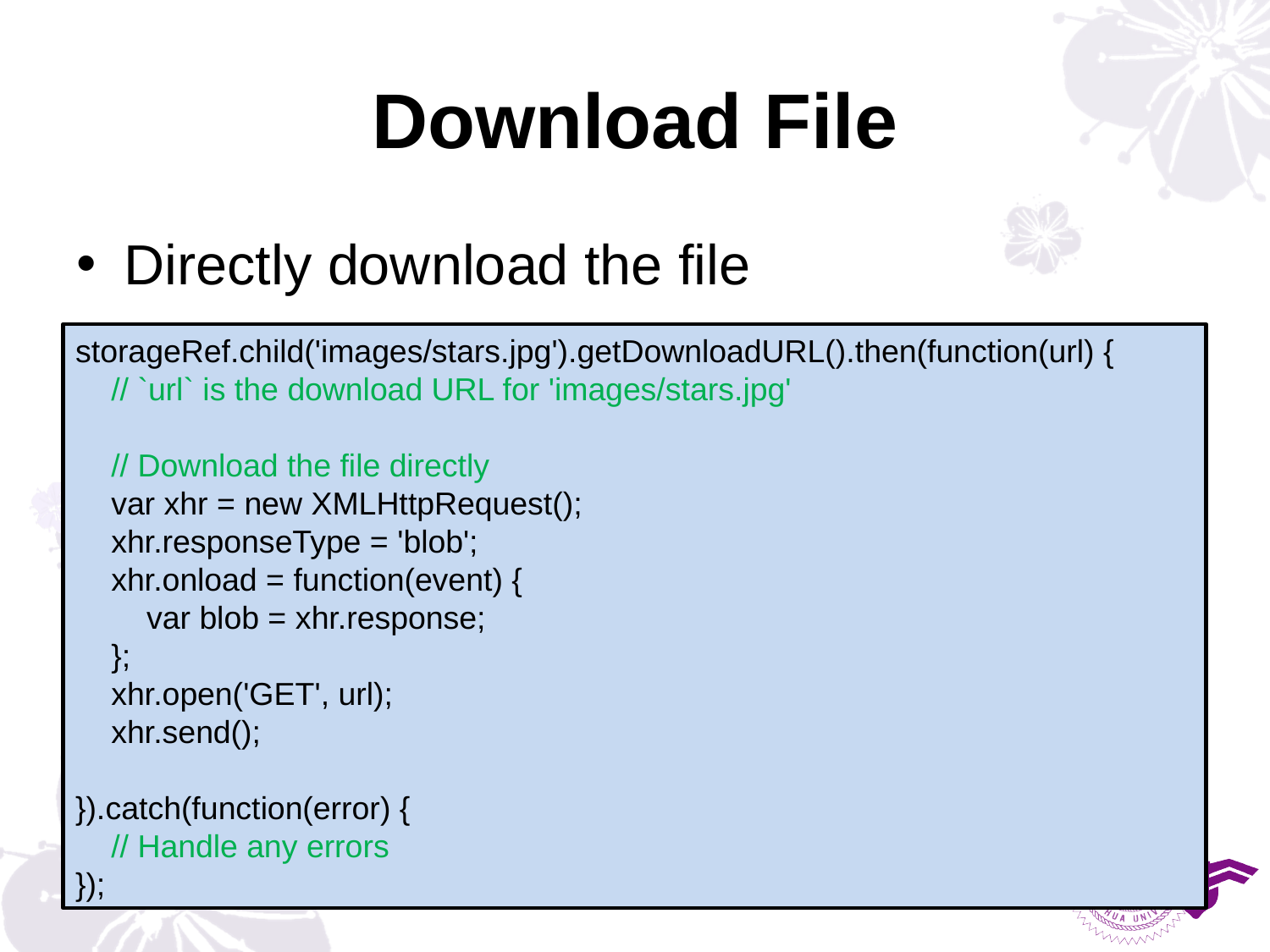

# Download File
Directly download the file
storageRef.child('images/stars.jpg').getDownloadURL().then(function(url) {
    // `url` is the download URL for 'images/stars.jpg'

    // Download the file directly
    var xhr = new XMLHttpRequest();
    xhr.responseType = 'blob';
    xhr.onload = function(event) {
        var blob = xhr.response;
    };
    xhr.open('GET', url);
    xhr.send();

}).catch(function(error) {
    // Handle any errors
});